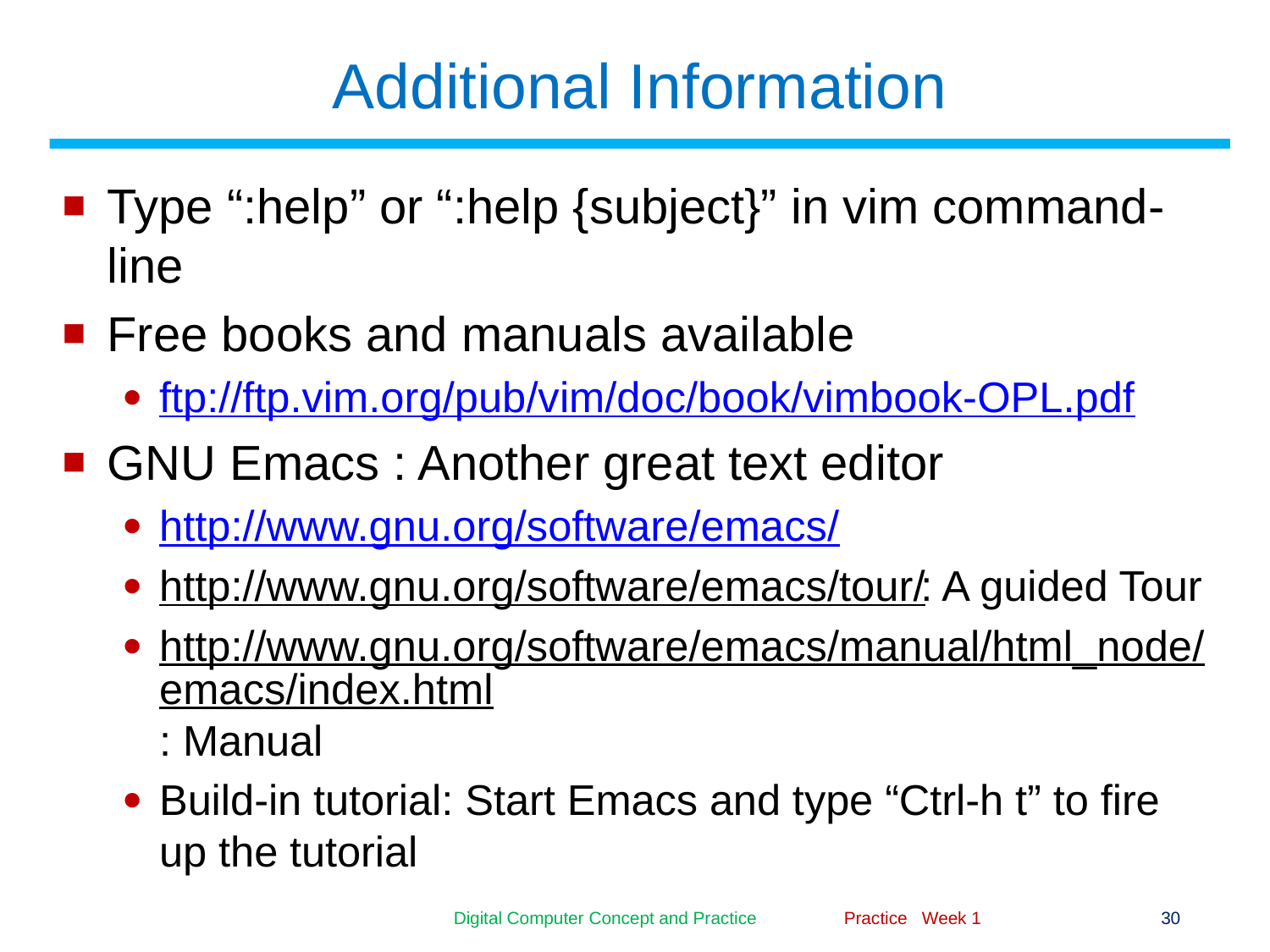

# Additional Information
Type “:help” or “:help {subject}” in vim command-line
Free books and manuals available
ftp://ftp.vim.org/pub/vim/doc/book/vimbook-OPL.pdf
GNU Emacs : Another great text editor
http://www.gnu.org/software/emacs/
http://www.gnu.org/software/emacs/tour/: A guided Tour
http://www.gnu.org/software/emacs/manual/html_node/emacs/index.html: Manual
Build-in tutorial: Start Emacs and type “Ctrl-h t” to fire up the tutorial